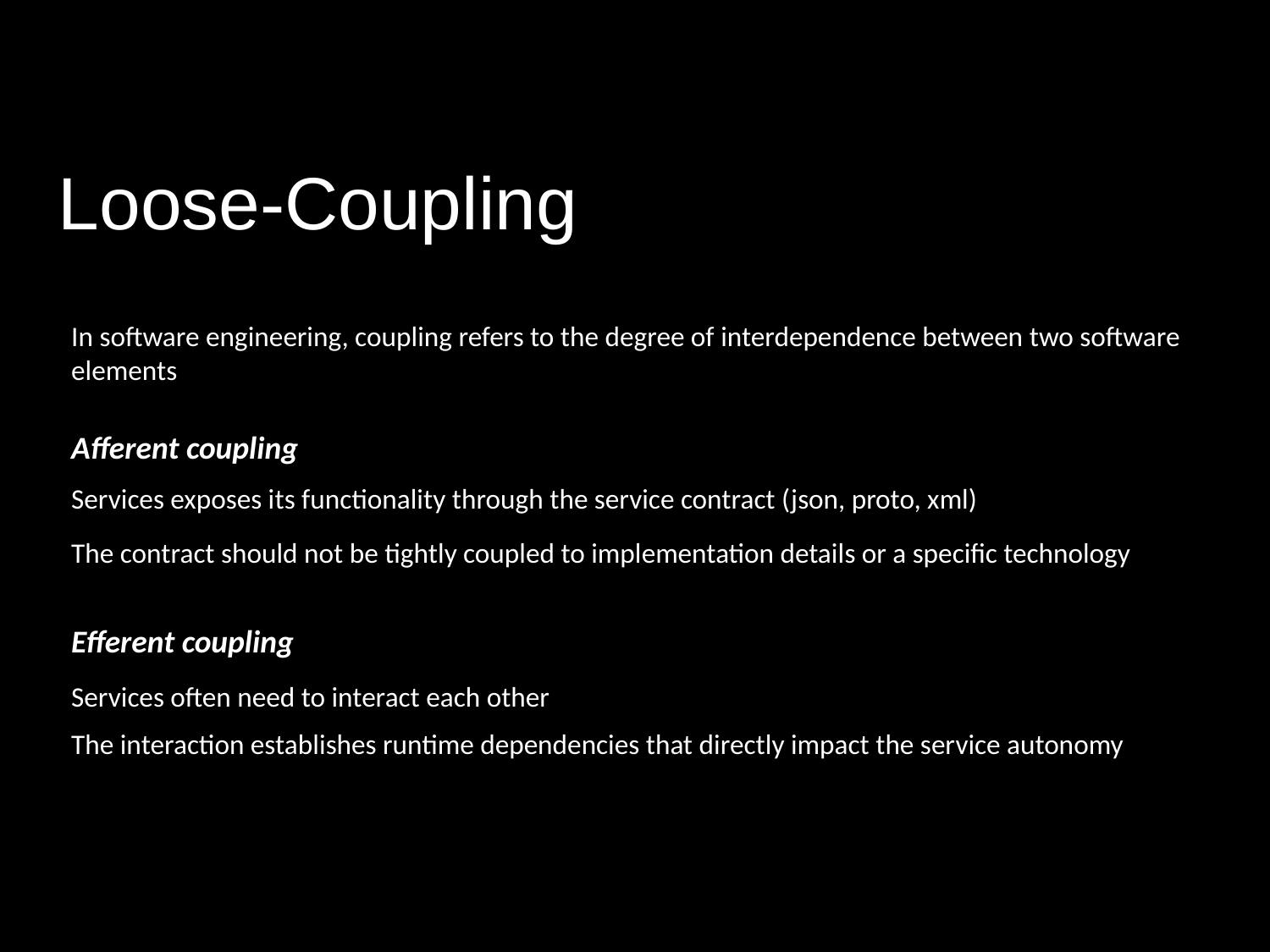

Loose-Coupling
In software engineering, coupling refers to the degree of interdependence between two software elements
Afferent coupling
Services exposes its functionality through the service contract (json, proto, xml)
The contract should not be tightly coupled to implementation details or a specific technology
Efferent coupling
Services often need to interact each other
The interaction establishes runtime dependencies that directly impact the service autonomy